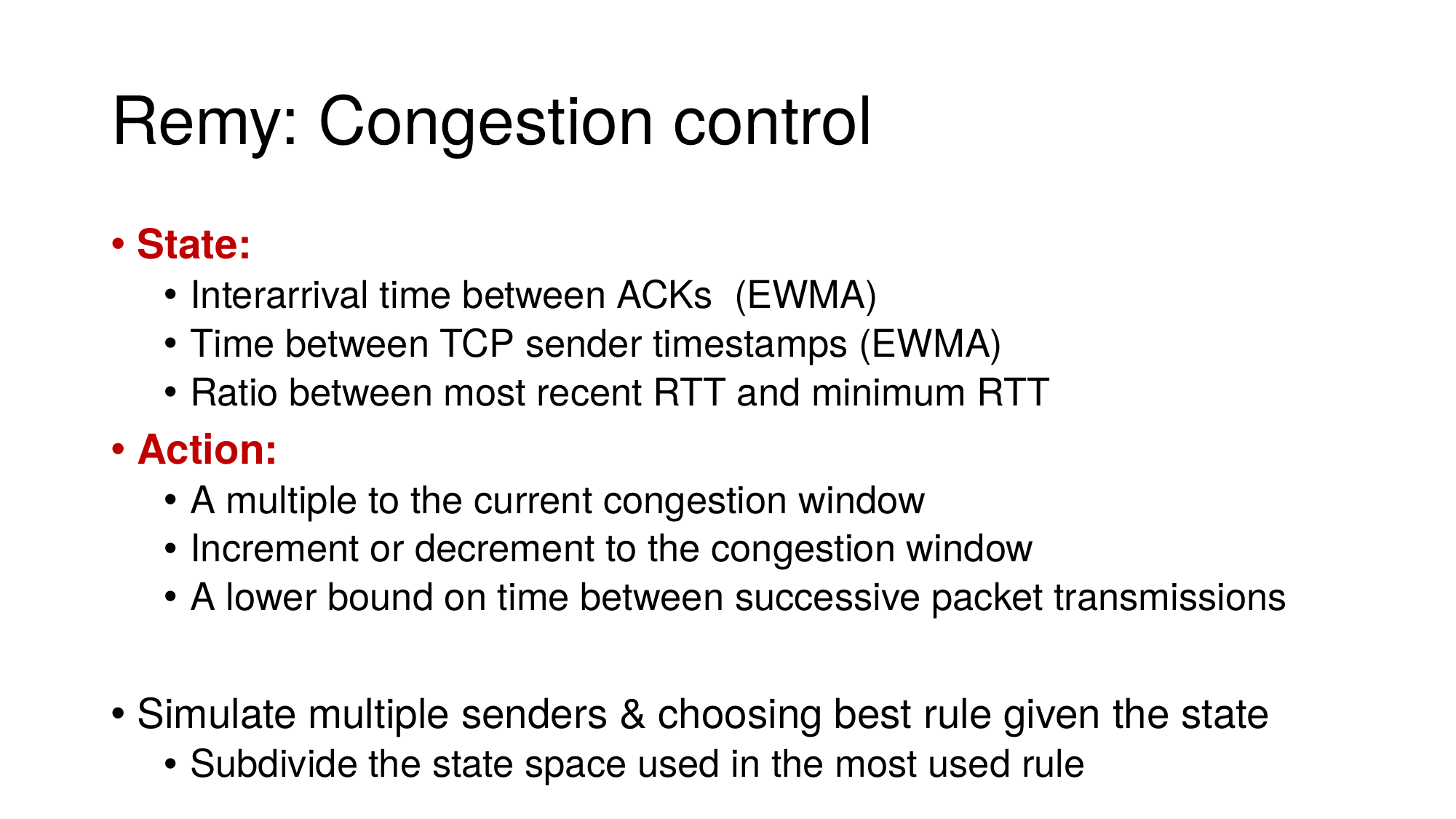

# Remy: Congestion control
State:
Interarrival time between ACKs  (EWMA)
Time between TCP sender timestamps (EWMA)
Ratio between most recent RTT and minimum RTT
Action:
A multiple to the current congestion window
Increment or decrement to the congestion window
A lower bound on time between successive packet transmissions

Simulate multiple senders & choosing best rule given the state
Subdivide the state space used in the most used rule